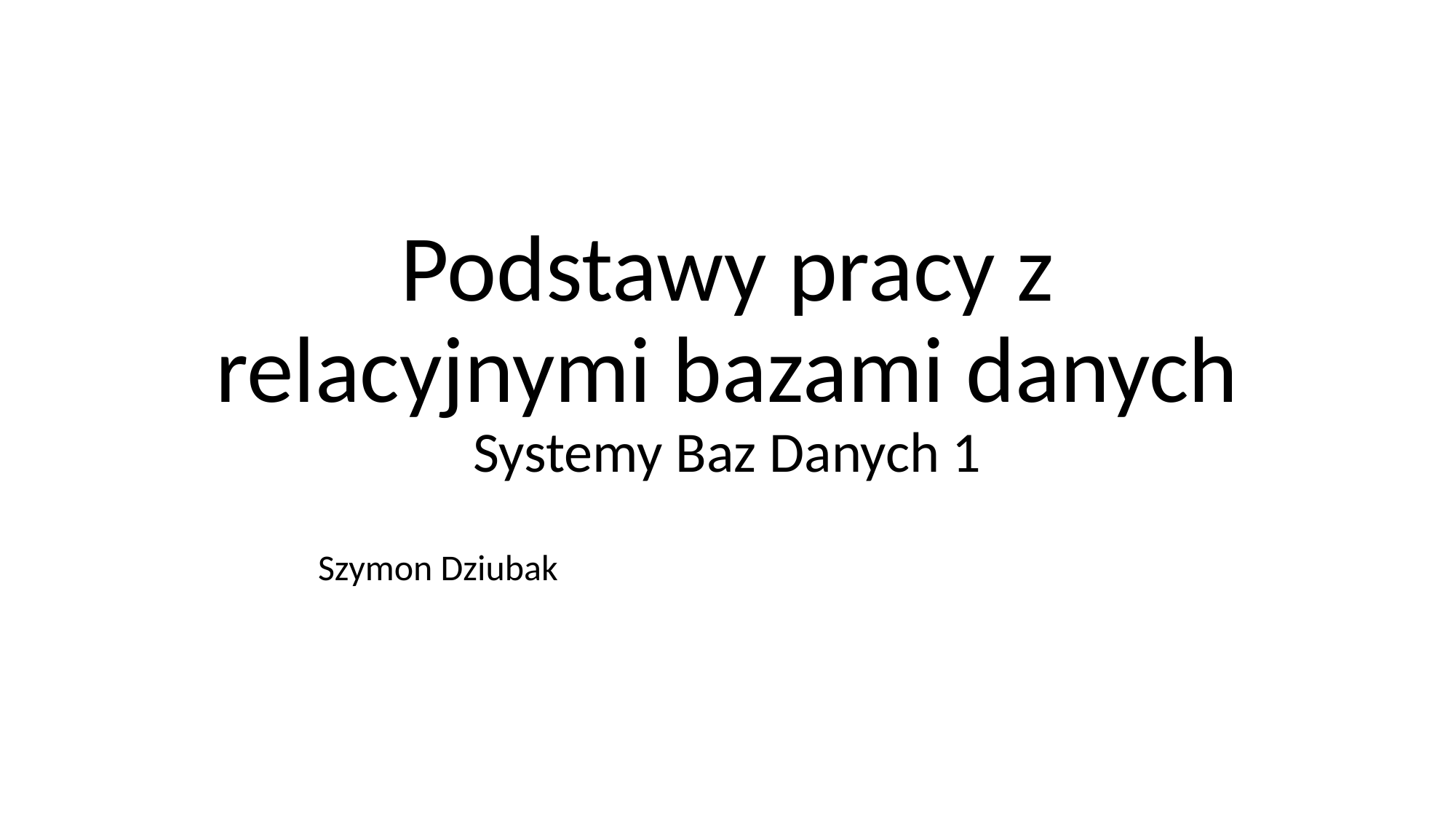

# Podstawy pracy z relacyjnymi bazami danych Systemy Baz Danych 1

Szymon Dziubak